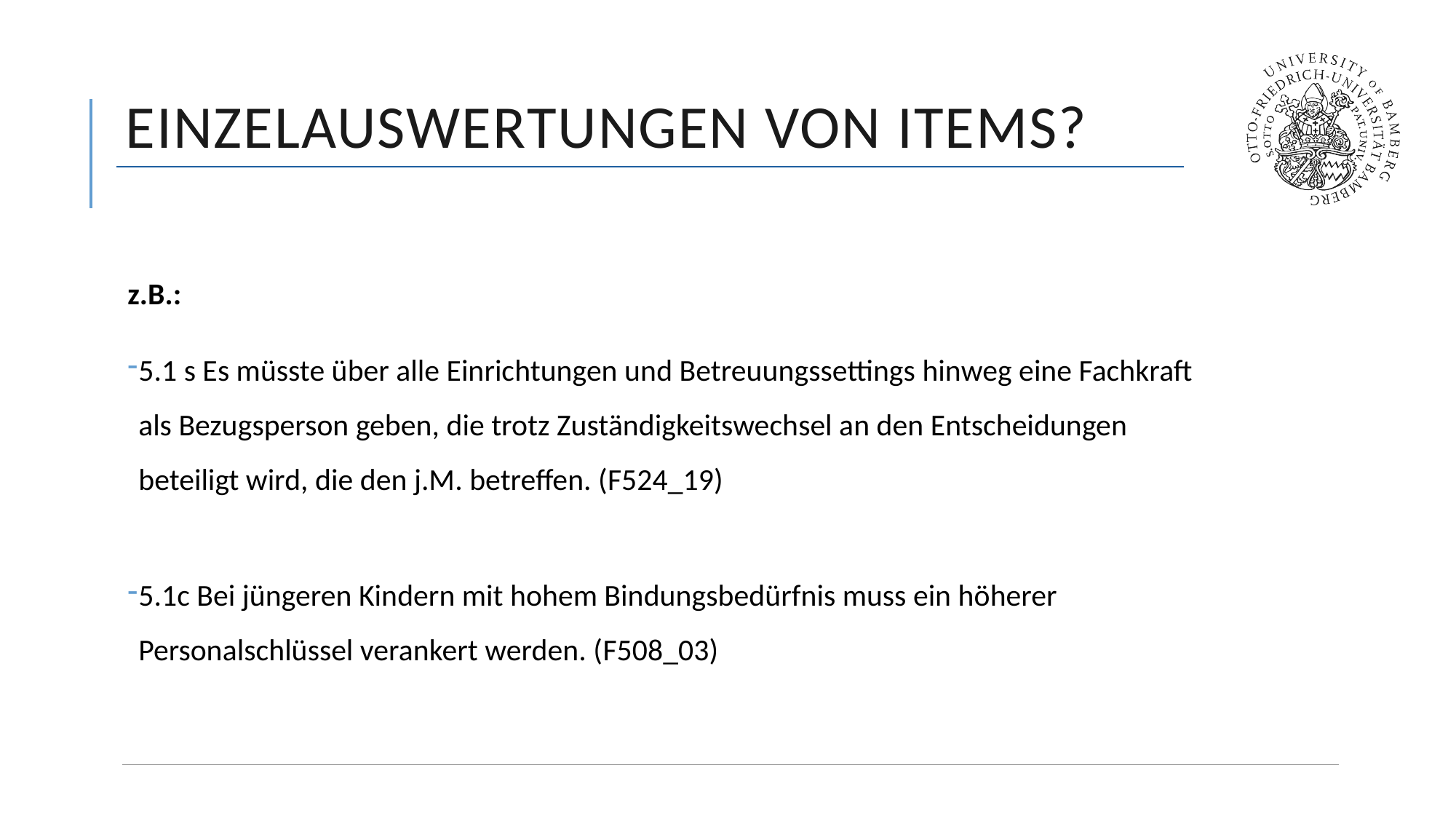

# Einzelauswertungen von items?
z.B.:
5.1 s Es müsste über alle Einrichtungen und Betreuungssettings hinweg eine Fachkraft als Bezugsperson geben, die trotz Zuständigkeitswechsel an den Entscheidungen beteiligt wird, die den j.M. betreffen. (F524_19)

5.1c Bei jüngeren Kindern mit hohem Bindungsbedürfnis muss ein höherer Personalschlüssel verankert werden. (F508_03)